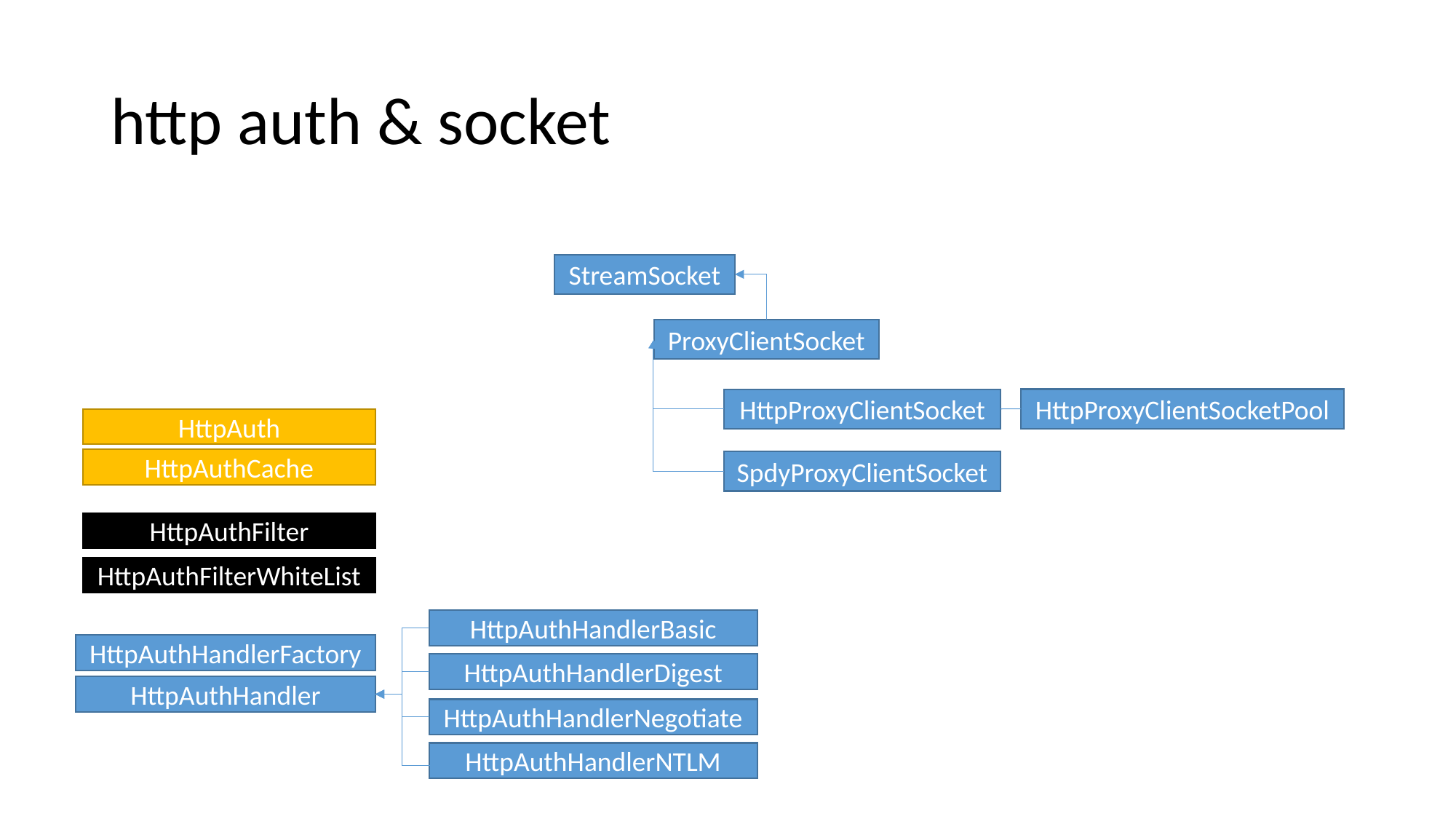

# http auth & socket
StreamSocket
ProxyClientSocket
HttpProxyClientSocketPool
HttpProxyClientSocket
HttpAuth
HttpAuthCache
SpdyProxyClientSocket
HttpAuthFilter
HttpAuthFilterWhiteList
HttpAuthHandlerBasic
HttpAuthHandlerFactory
HttpAuthHandlerDigest
HttpAuthHandler
HttpAuthHandlerNegotiate
HttpAuthHandlerNTLM